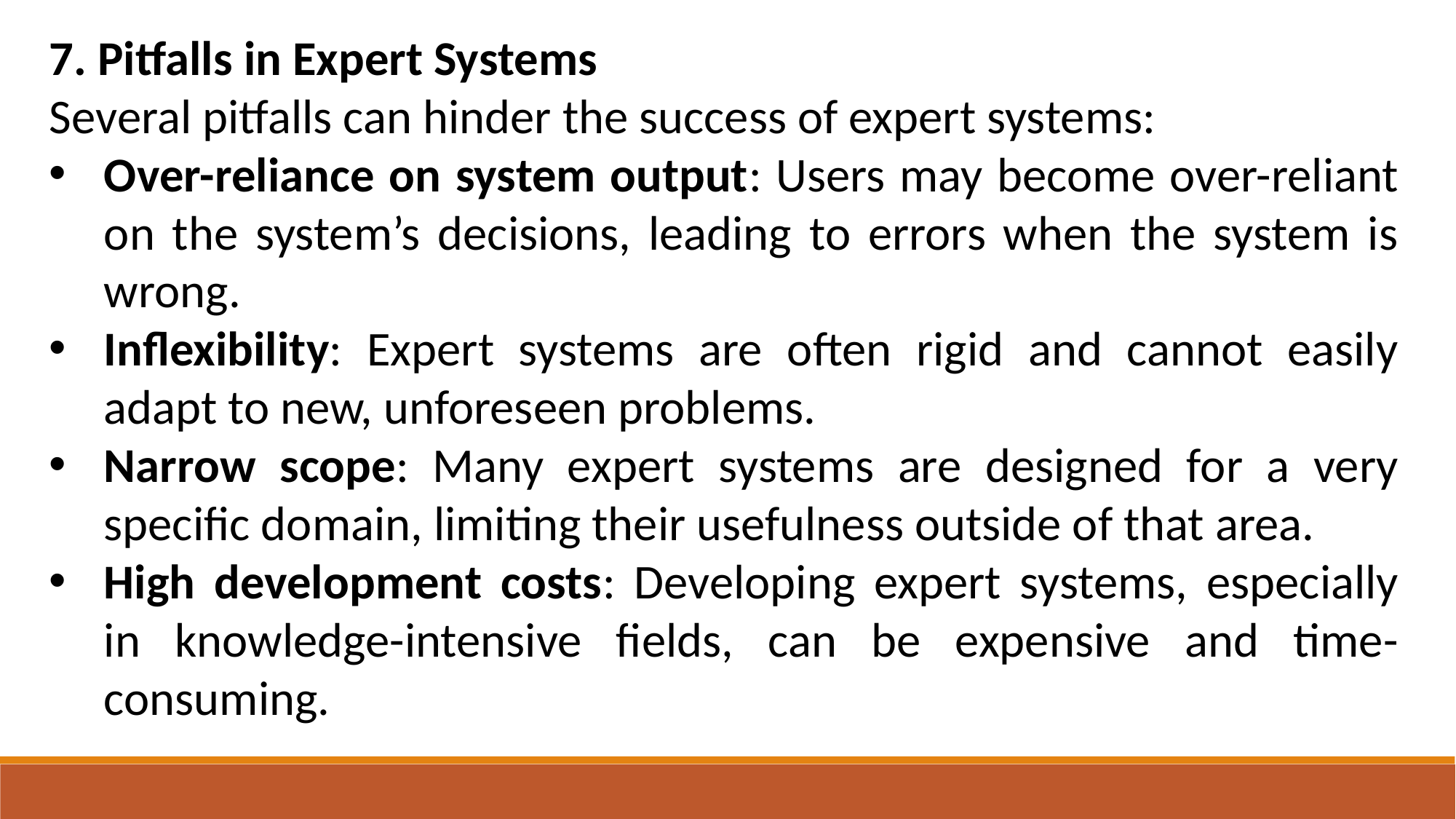

7. Pitfalls in Expert Systems
Several pitfalls can hinder the success of expert systems:
Over-reliance on system output: Users may become over-reliant on the system’s decisions, leading to errors when the system is wrong.
Inflexibility: Expert systems are often rigid and cannot easily adapt to new, unforeseen problems.
Narrow scope: Many expert systems are designed for a very specific domain, limiting their usefulness outside of that area.
High development costs: Developing expert systems, especially in knowledge-intensive fields, can be expensive and time-consuming.